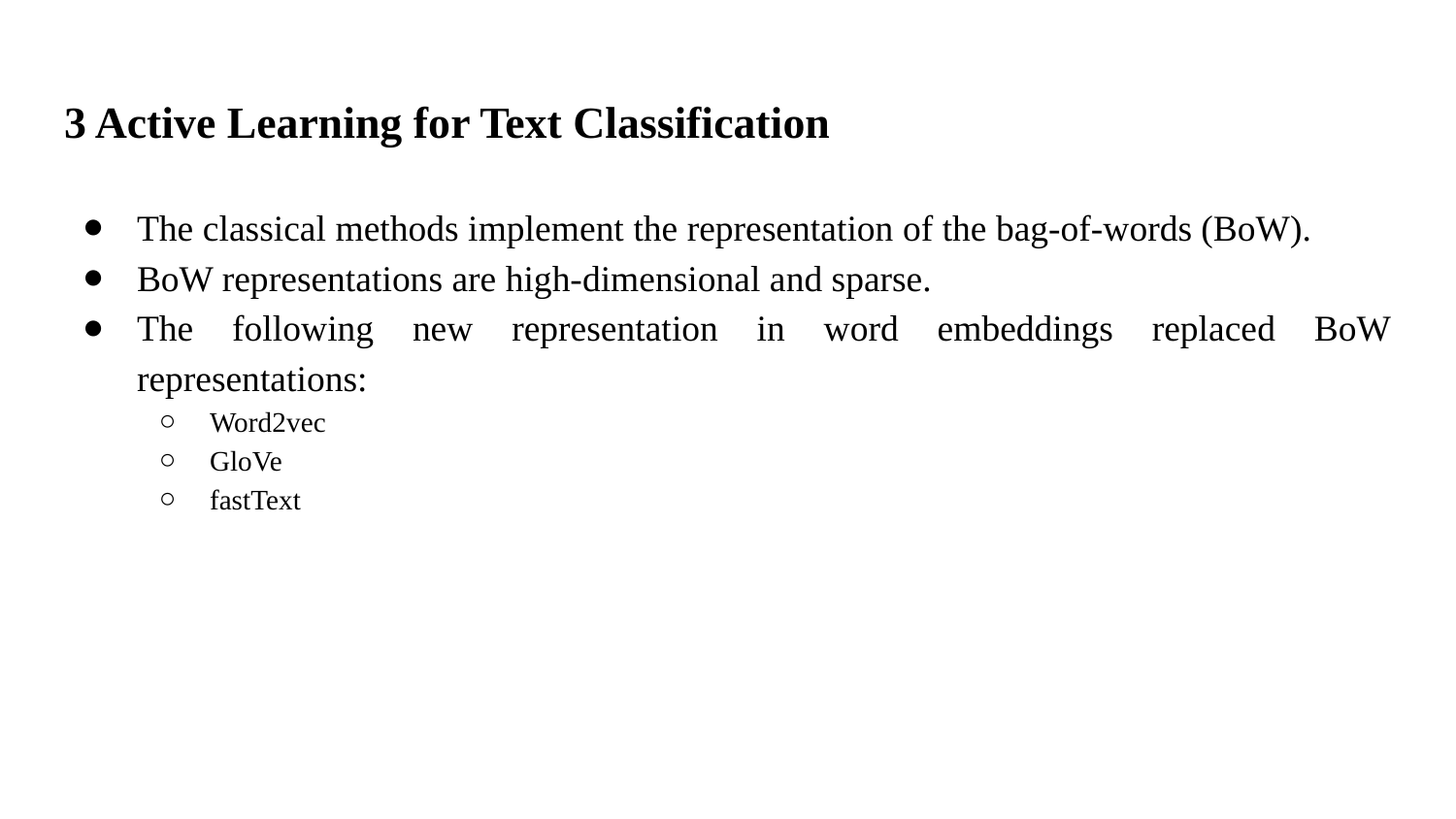

# 3 Active Learning for Text Classification

The classical methods implement the representation of the bag-of-words (BoW).
BoW representations are high-dimensional and sparse.
The following new representation in word embeddings replaced BoW representations:
Word2vec
GloVe
fastText